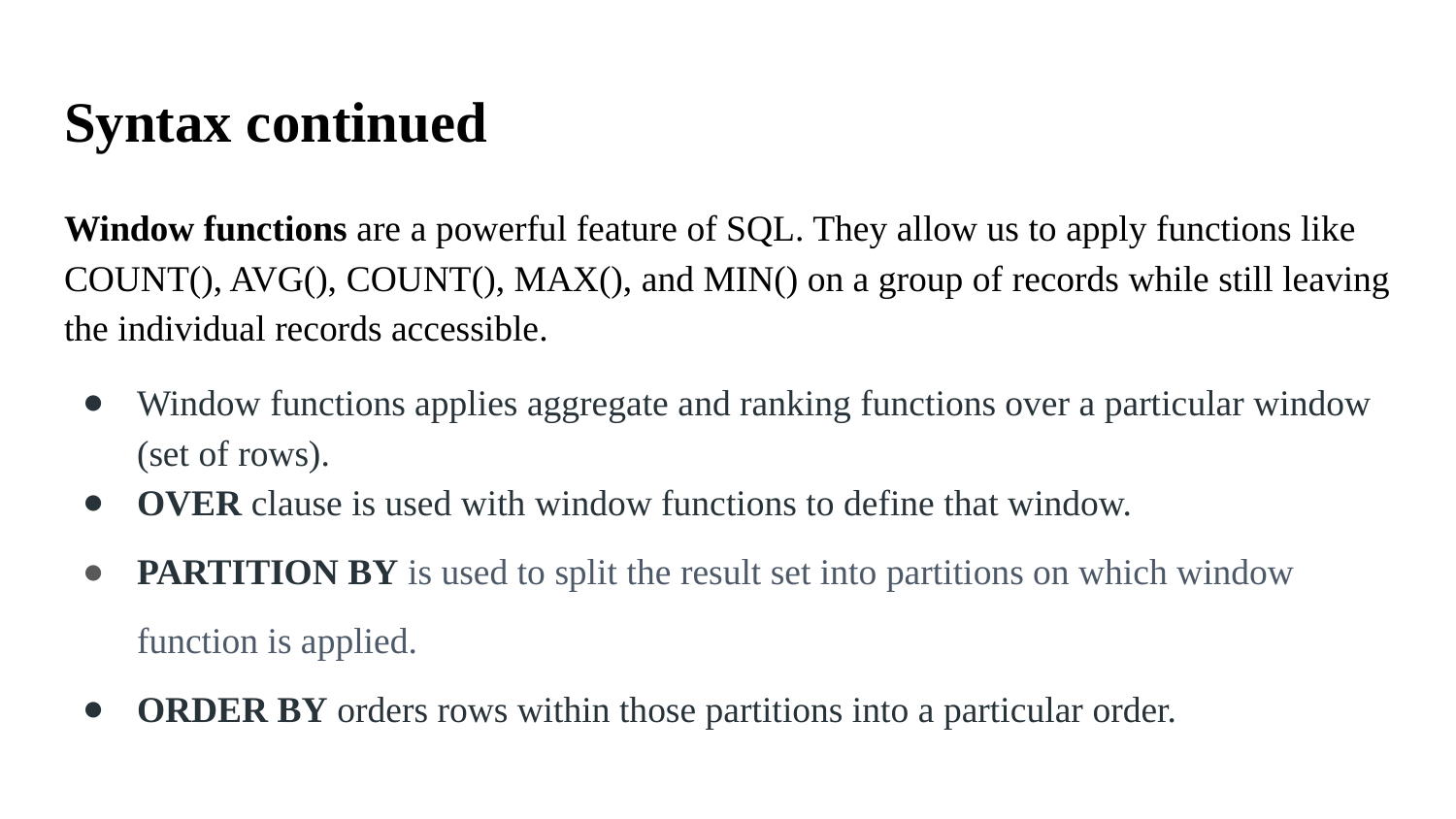

# Syntax continued
Window functions are a powerful feature of SQL. They allow us to apply functions like COUNT(), AVG(), COUNT(), MAX(), and MIN() on a group of records while still leaving the individual records accessible.
Window functions applies aggregate and ranking functions over a particular window (set of rows).
OVER clause is used with window functions to define that window.
PARTITION BY is used to split the result set into partitions on which window function is applied.
ORDER BY orders rows within those partitions into a particular order.